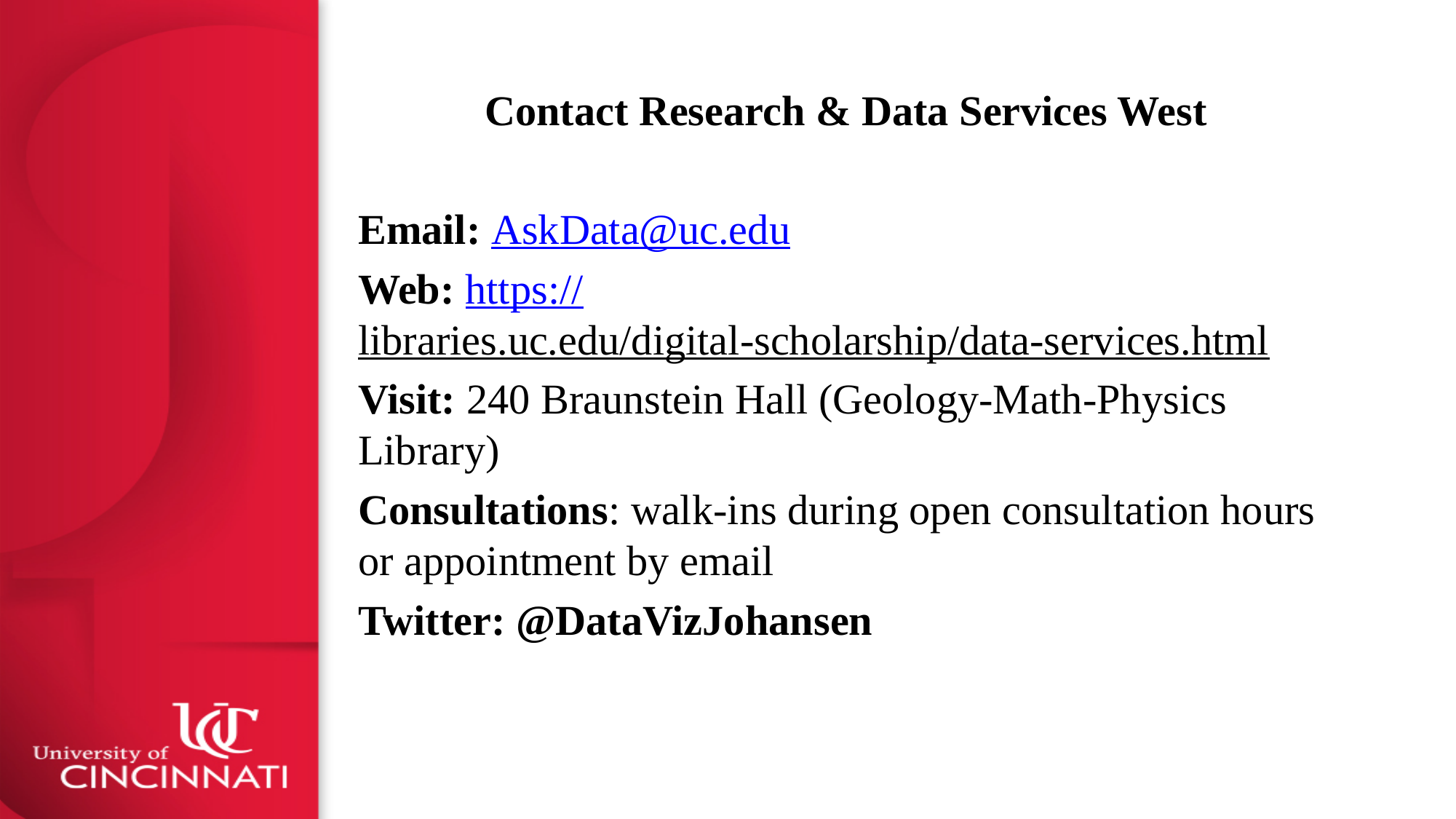

Contact Research & Data Services West

Email: AskData@uc.edu
Web: https://libraries.uc.edu/digital-scholarship/data-services.html
Visit: 240 Braunstein Hall (Geology-Math-Physics Library)
Consultations: walk-ins during open consultation hours or appointment by email
Twitter: @DataVizJohansen